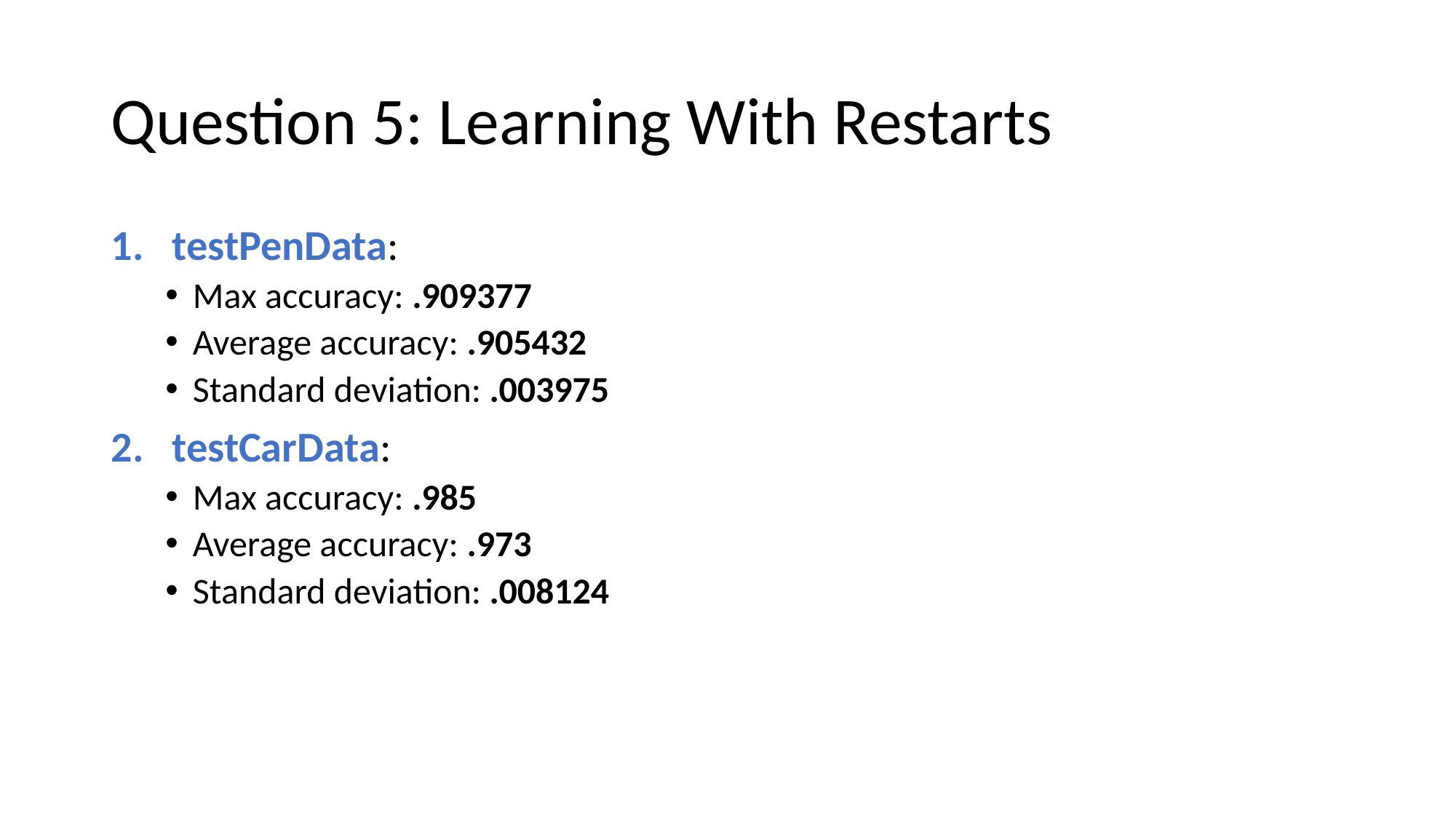

# Question 5: Learning With Restarts
testPenData:
Max accuracy: .909377
Average accuracy: .905432
Standard deviation: .003975
testCarData:
Max accuracy: .985
Average accuracy: .973
Standard deviation: .008124